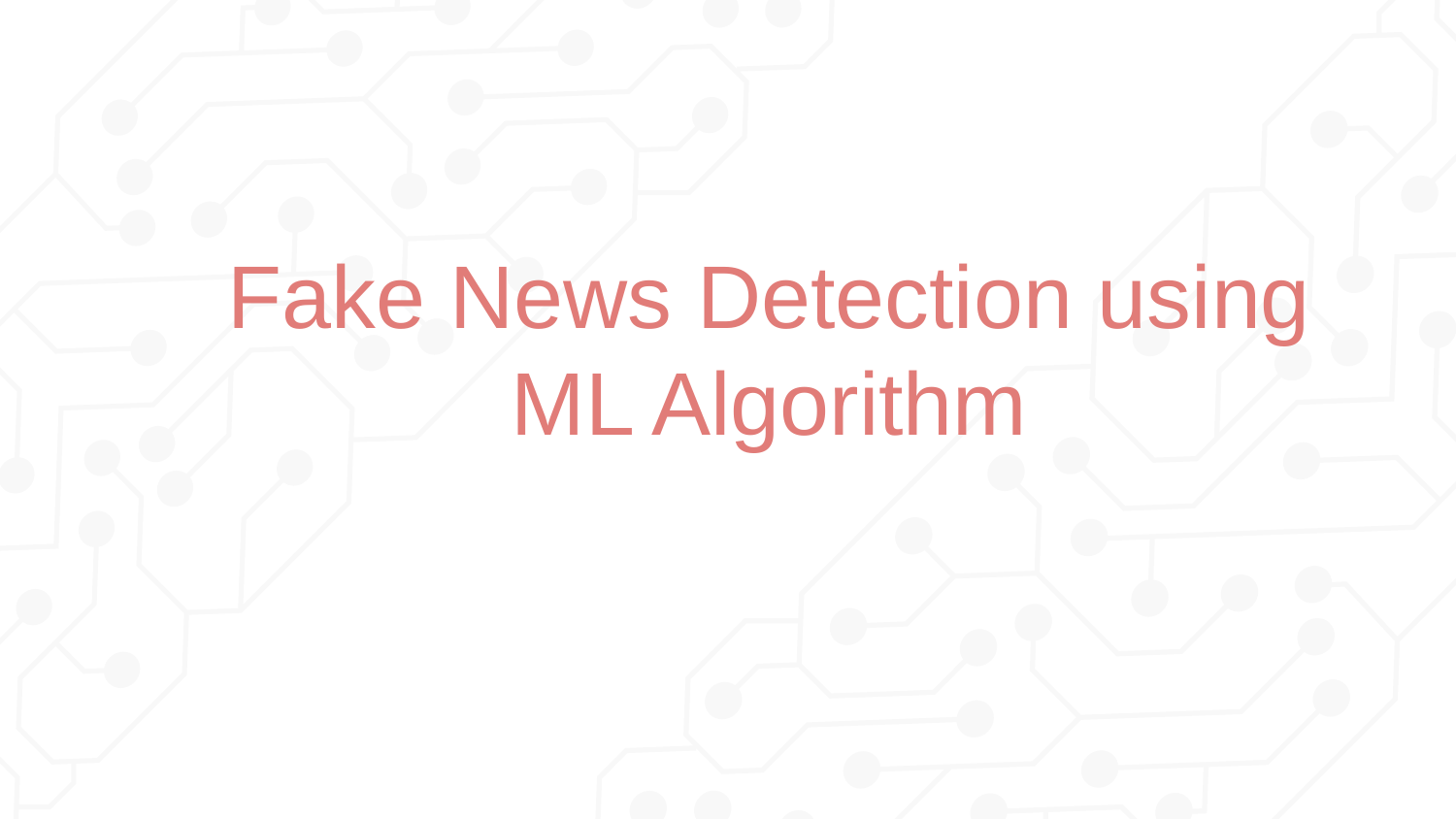

# Fake News Detection using ML Algorithm